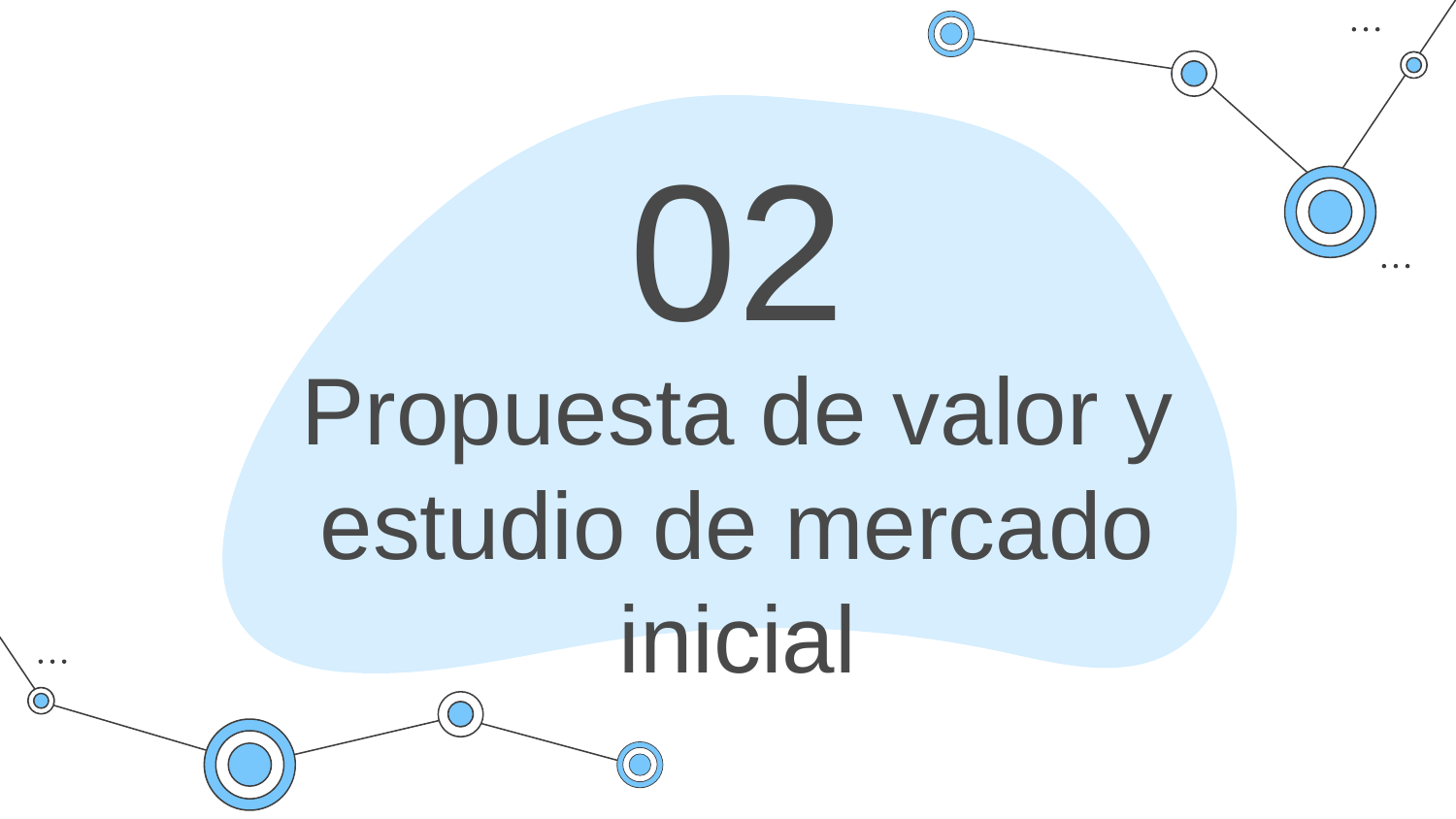

# 02
Propuesta de valor y estudio de mercado inicial